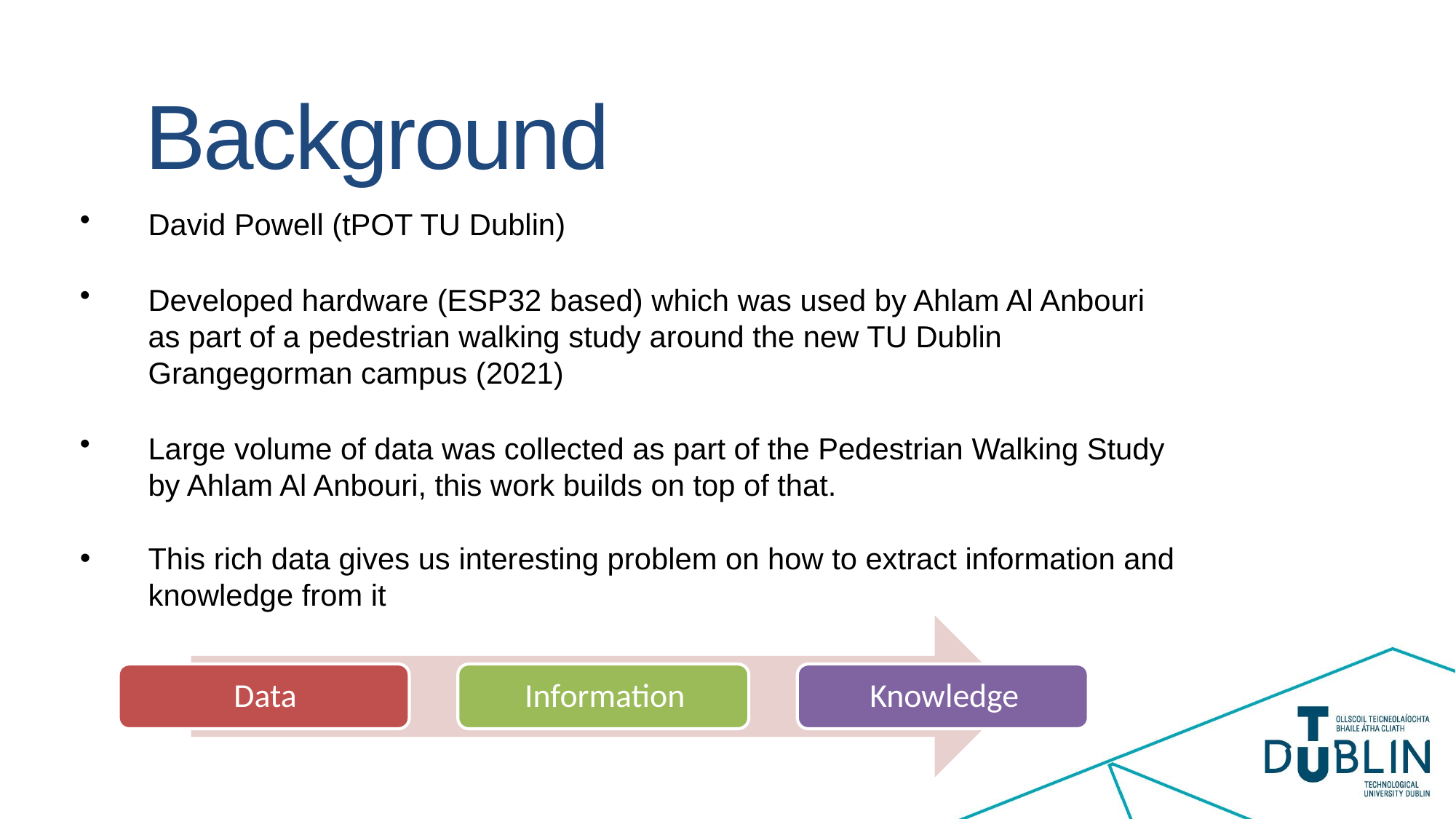

# Background
David Powell (tPOT TU Dublin)

Developed hardware (ESP32 based) which was used by Ahlam Al Anbouri as part of a pedestrian walking study around the new TU Dublin Grangegorman campus (2021)

Large volume of data was collected as part of the Pedestrian Walking Study  by Ahlam Al Anbouri, this work builds on top of that.

This rich data gives us interesting problem on how to extract information and knowledge from it
Data
Information
Knowledge